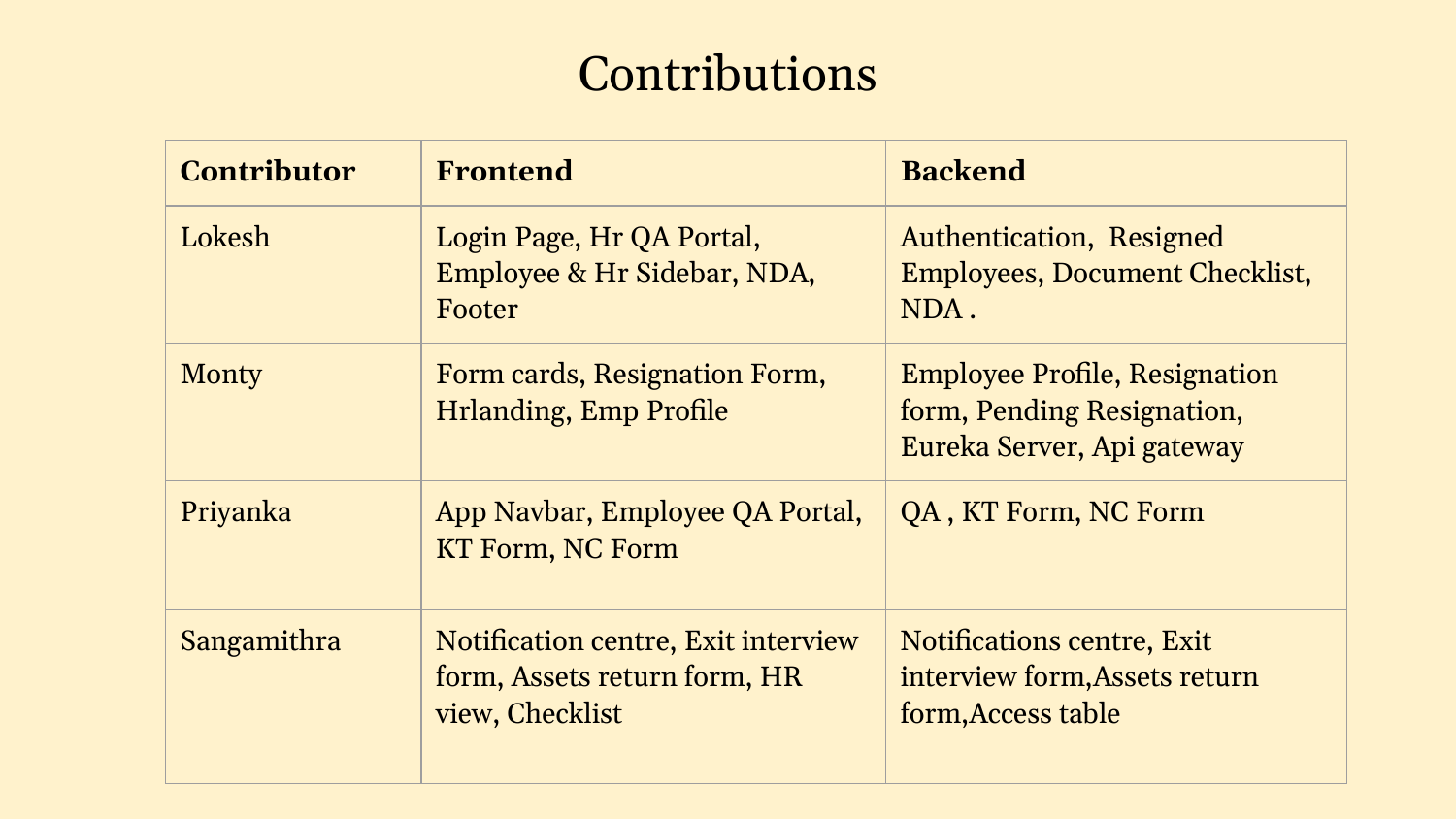

Contributions

| Contributor | Frontend | Backend |
| --- | --- | --- |
| Lokesh | Login Page, Hr QA Portal, Employee & Hr Sidebar, NDA, Footer | Authentication, Resigned Employees, Document Checklist, NDA . |
| Monty | Form cards, Resignation Form, Hrlanding, Emp Profile | Employee Profile, Resignation form, Pending Resignation, Eureka Server, Api gateway |
| Priyanka | App Navbar, Employee QA Portal, KT Form, NC Form | QA , KT Form, NC Form |
| Sangamithra | Notification centre, Exit interview form, Assets return form, HR view, Checklist | Notifications centre, Exit interview form,Assets return form,Access table |